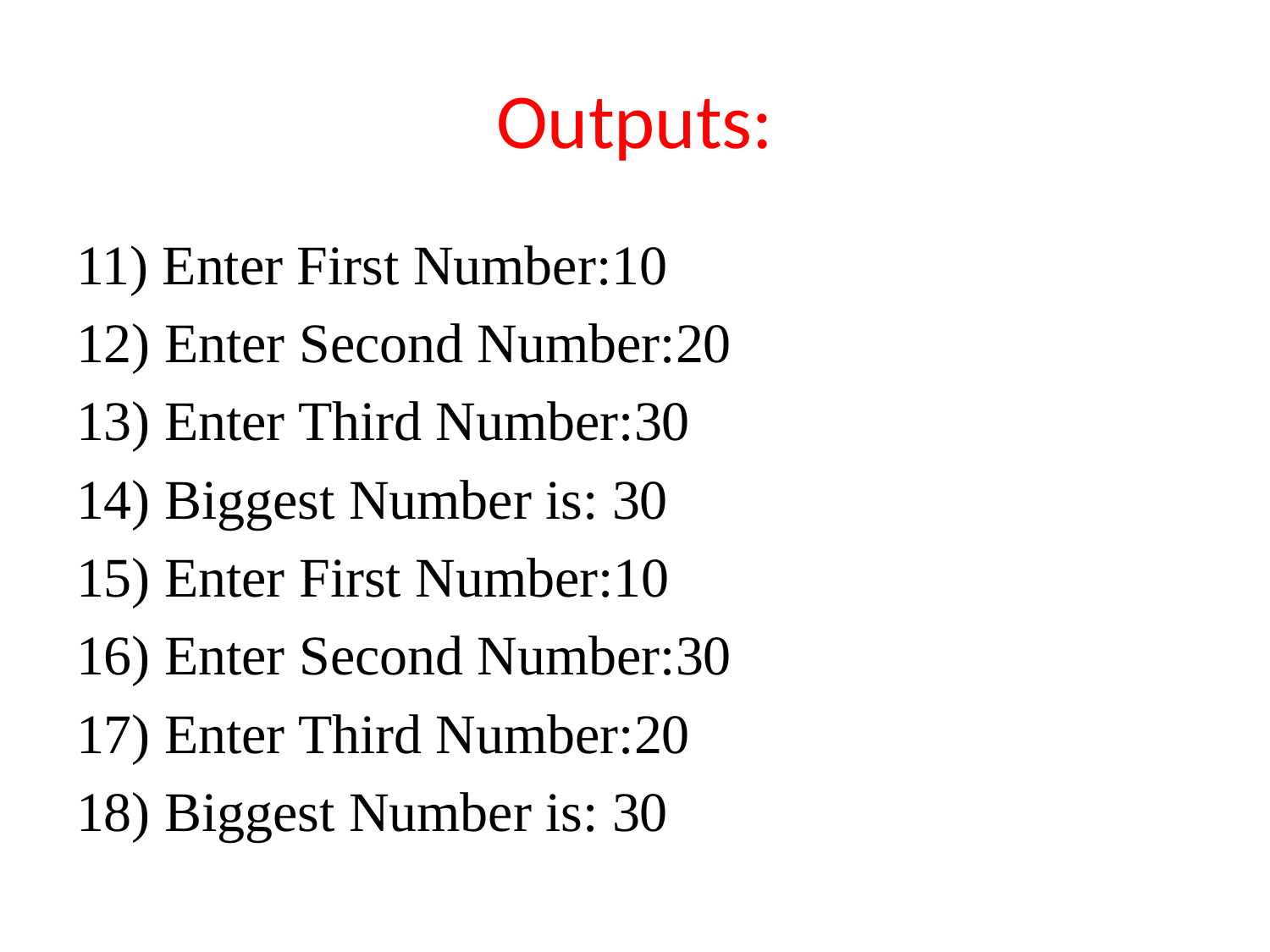

# Outputs:
11) Enter First Number:10
12) Enter Second Number:20
13) Enter Third Number:30
14) Biggest Number is: 30
15) Enter First Number:10
16) Enter Second Number:30
17) Enter Third Number:20
18) Biggest Number is: 30